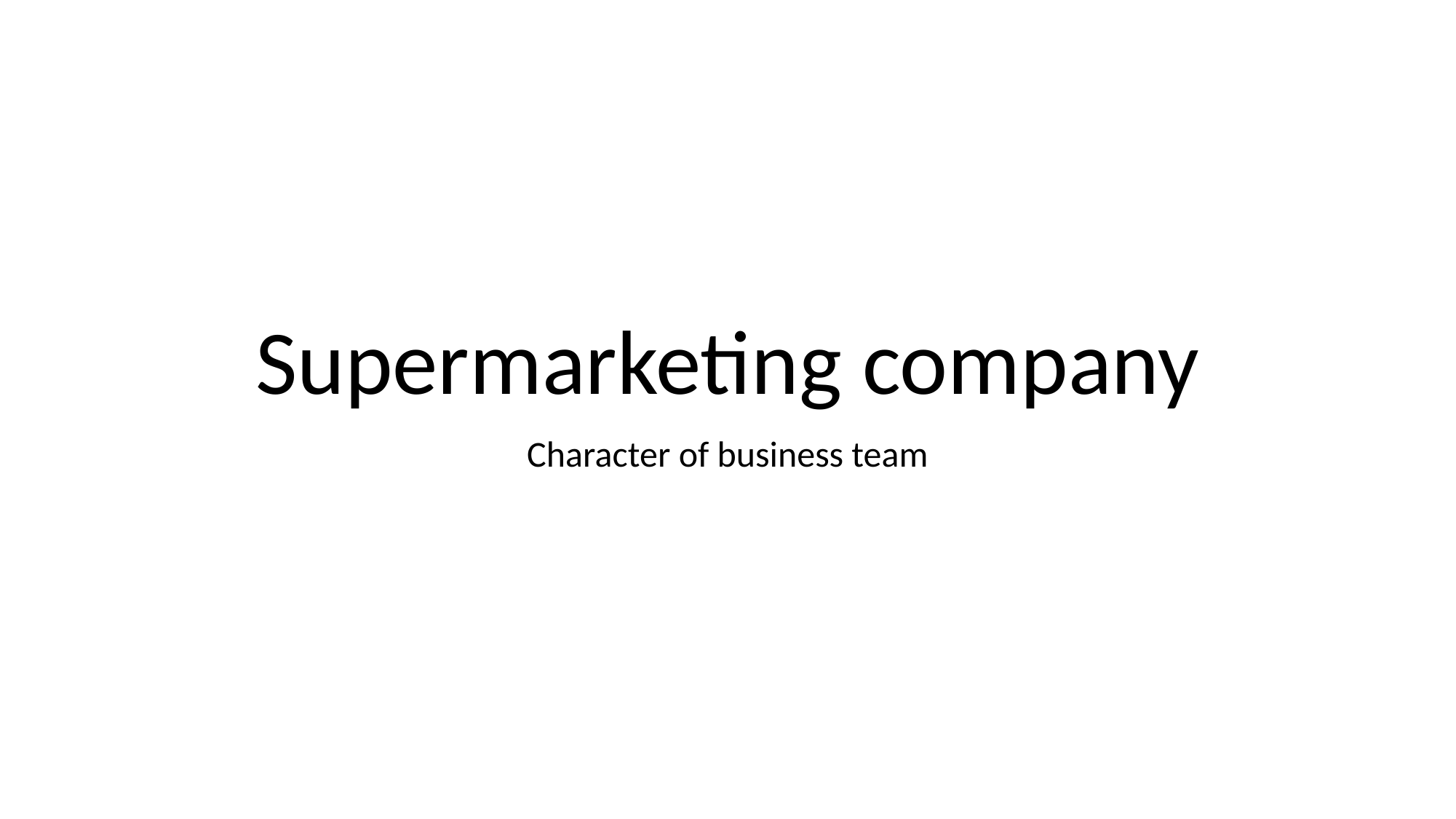

# Supermarketing company
Character of business team